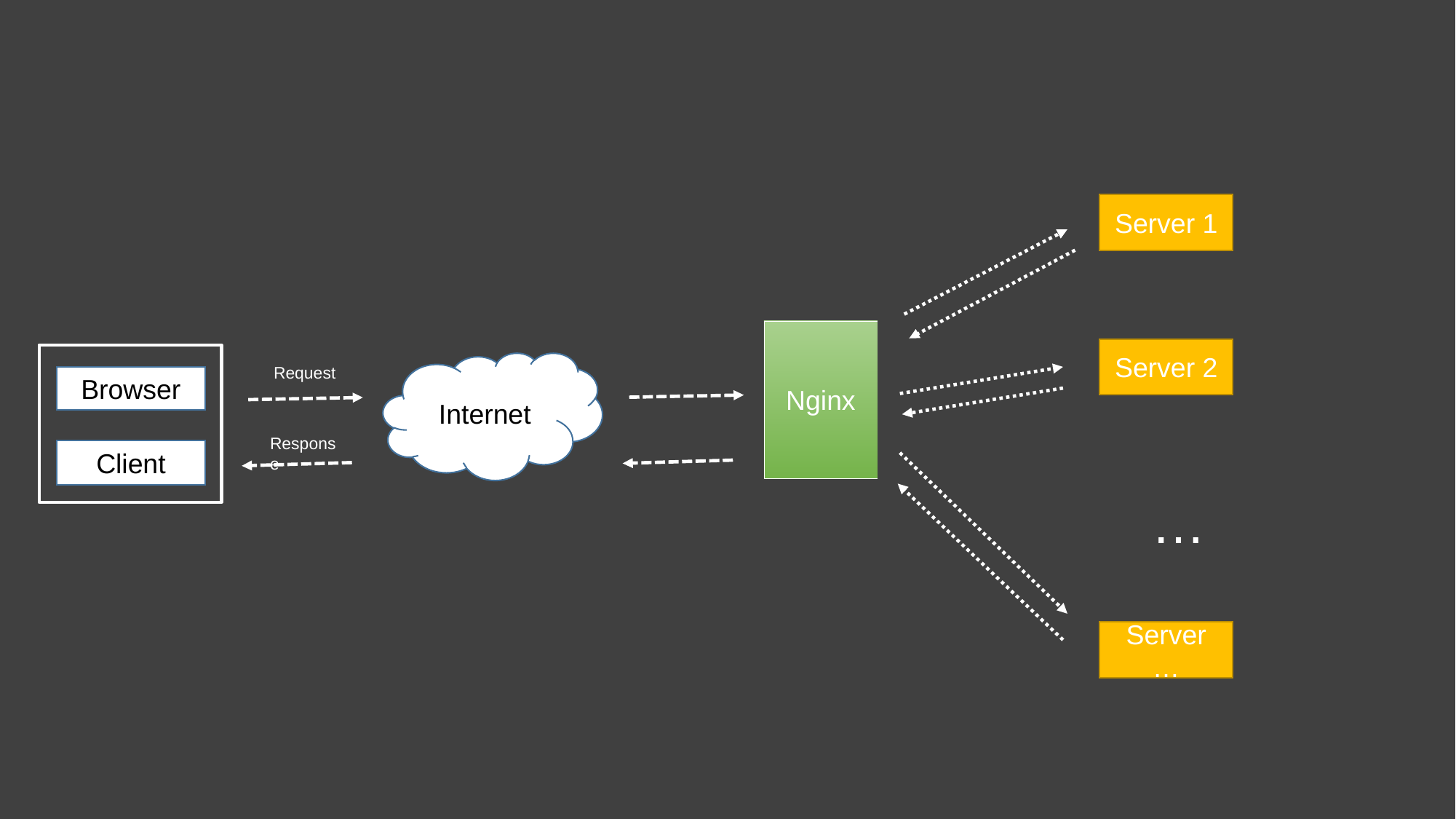

Server 1
Nginx
Server 2

Internet
Request
Browser
Response
Client
…
Server …